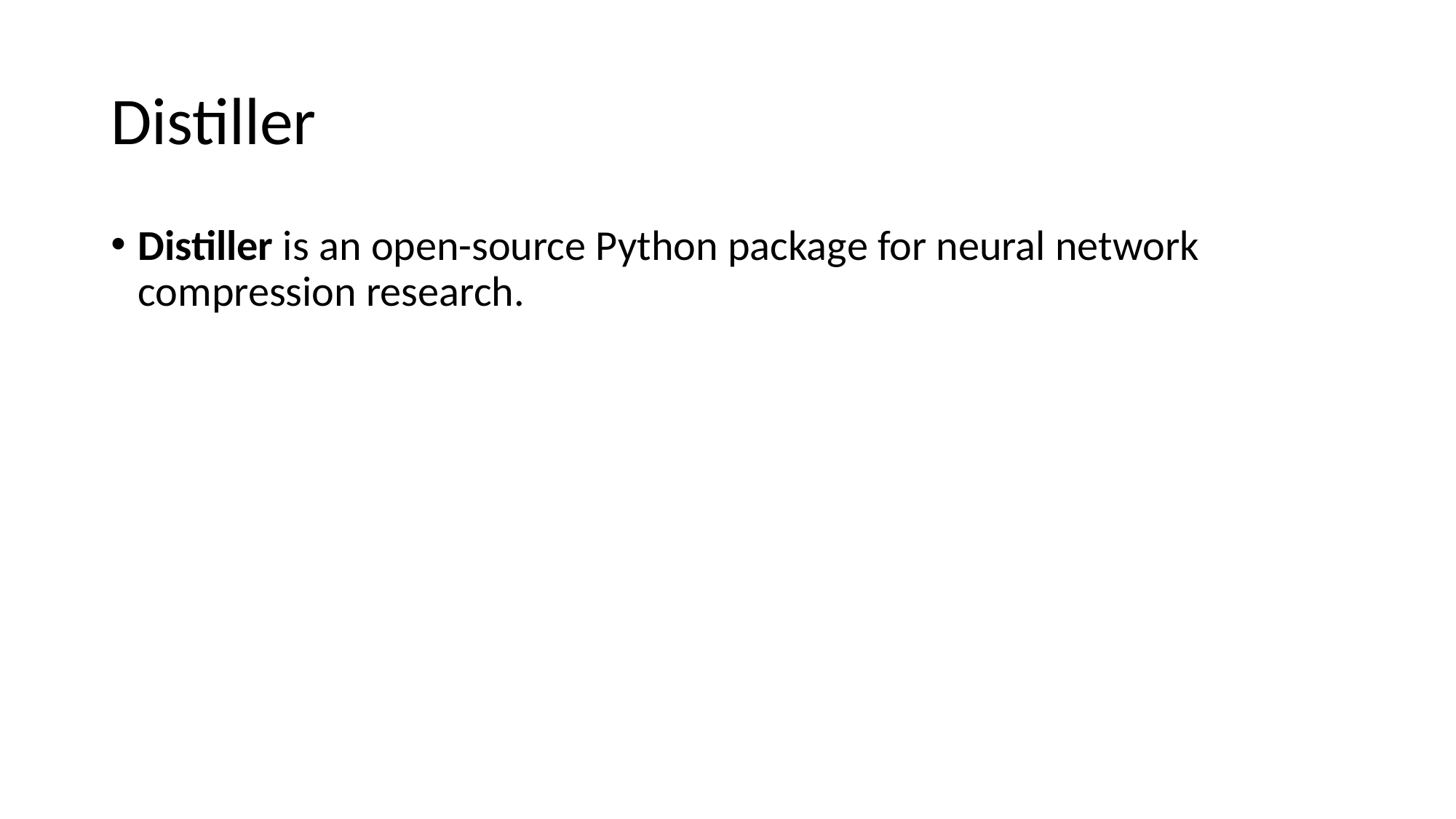

Distiller
Distiller is an open-source Python package for neural network compression research.